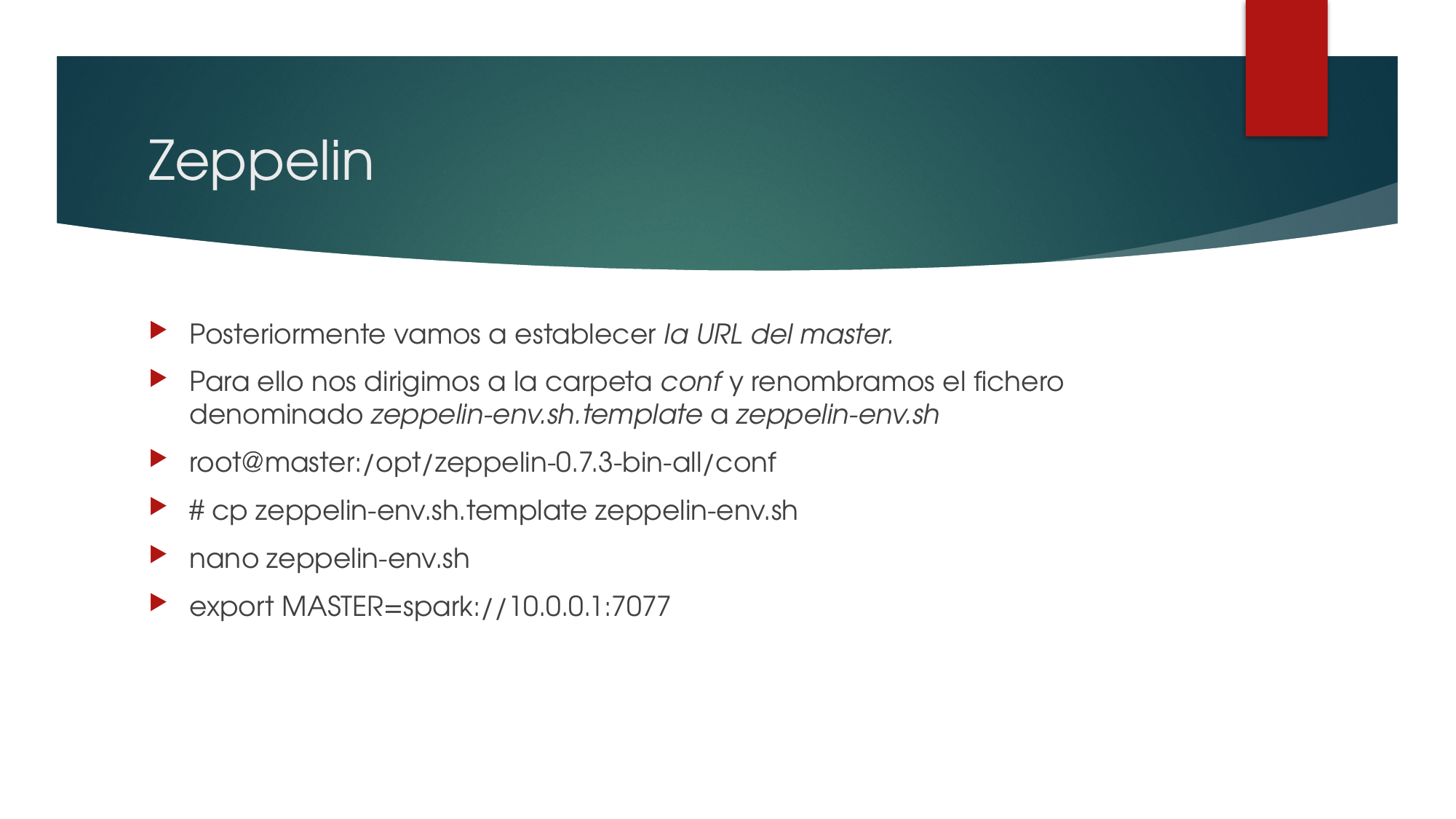

# Zeppelin
Posteriormente vamos a establecer la URL del master.
Para ello nos dirigimos a la carpeta conf y renombramos el fichero denominado zeppelin-env.sh.template a zeppelin-env.sh
root@master:/opt/zeppelin-0.7.3-bin-all/conf
# cp zeppelin-env.sh.template zeppelin-env.sh
nano zeppelin-env.sh
export MASTER=spark://10.0.0.1:7077